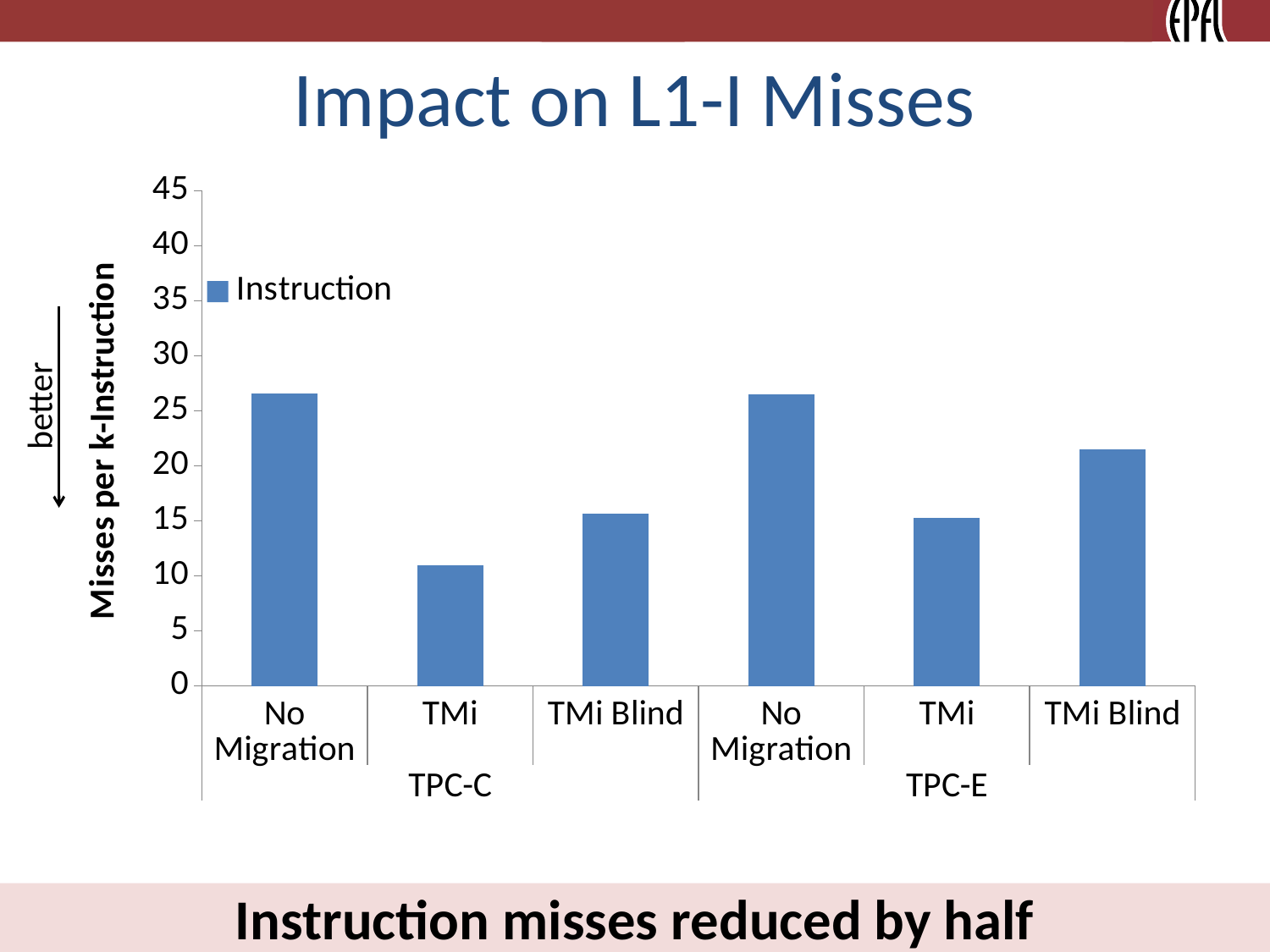

# Impact on L1-I Misses

### Chart

| Category | Instruction |
|---|---|
| No Migration | 26.542992301506306 |
| TMi | 10.95793060983373 |
| TMi Blind | 15.641099479017369 |
| No Migration | 26.53119154070241 |
| TMi | 15.273071468468432 |
| TMi Blind | 21.48262110566226 |
better
11
Instruction misses reduced by half